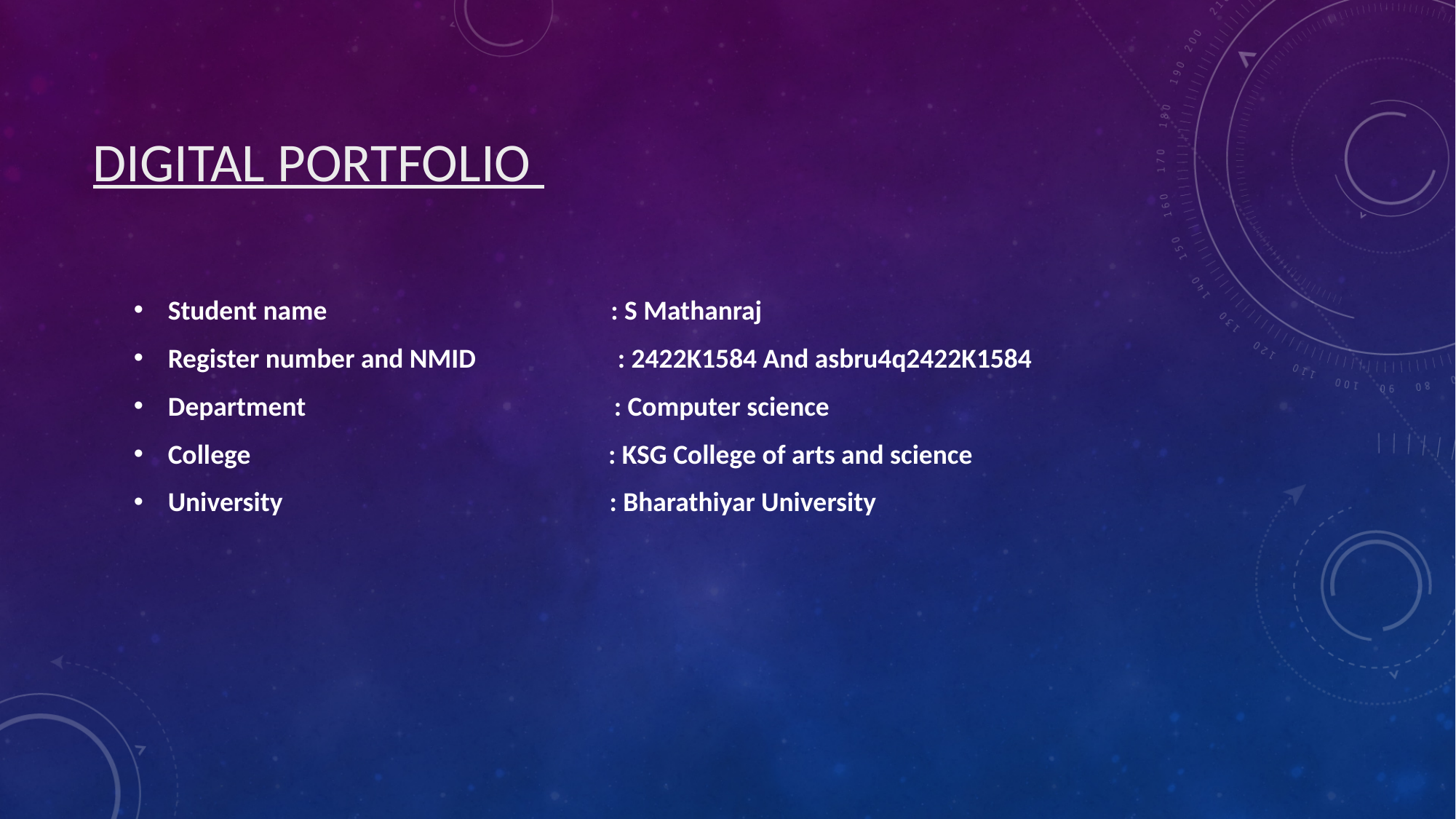

# DIGITAL PORTFOLIO
Student name                                              : S Mathanraj
Register number and NMID                       : 2422K1584 And asbru4q2422K1584
Department                                                  : Computer science
College                                                          : KSG College of arts and science
University                                                     : Bharathiyar University